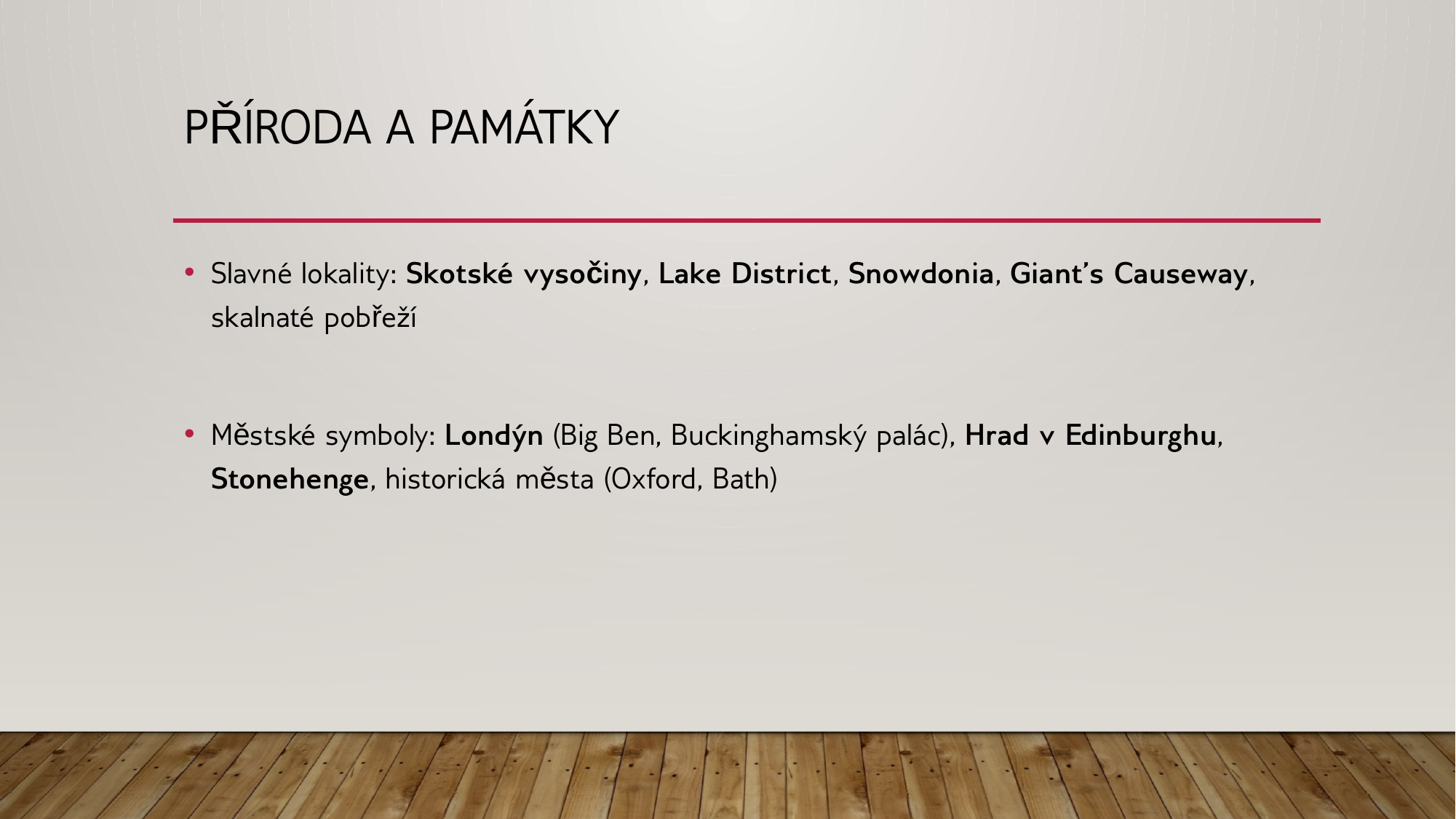

# Příroda a památky
Slavné lokality: Skotské vysočiny, Lake District, Snowdonia, Giant’s Causeway, skalnaté pobřeží

Městské symboly: Londýn (Big Ben, Buckinghamský palác), Hrad v Edinburghu, Stonehenge, historická města (Oxford, Bath)